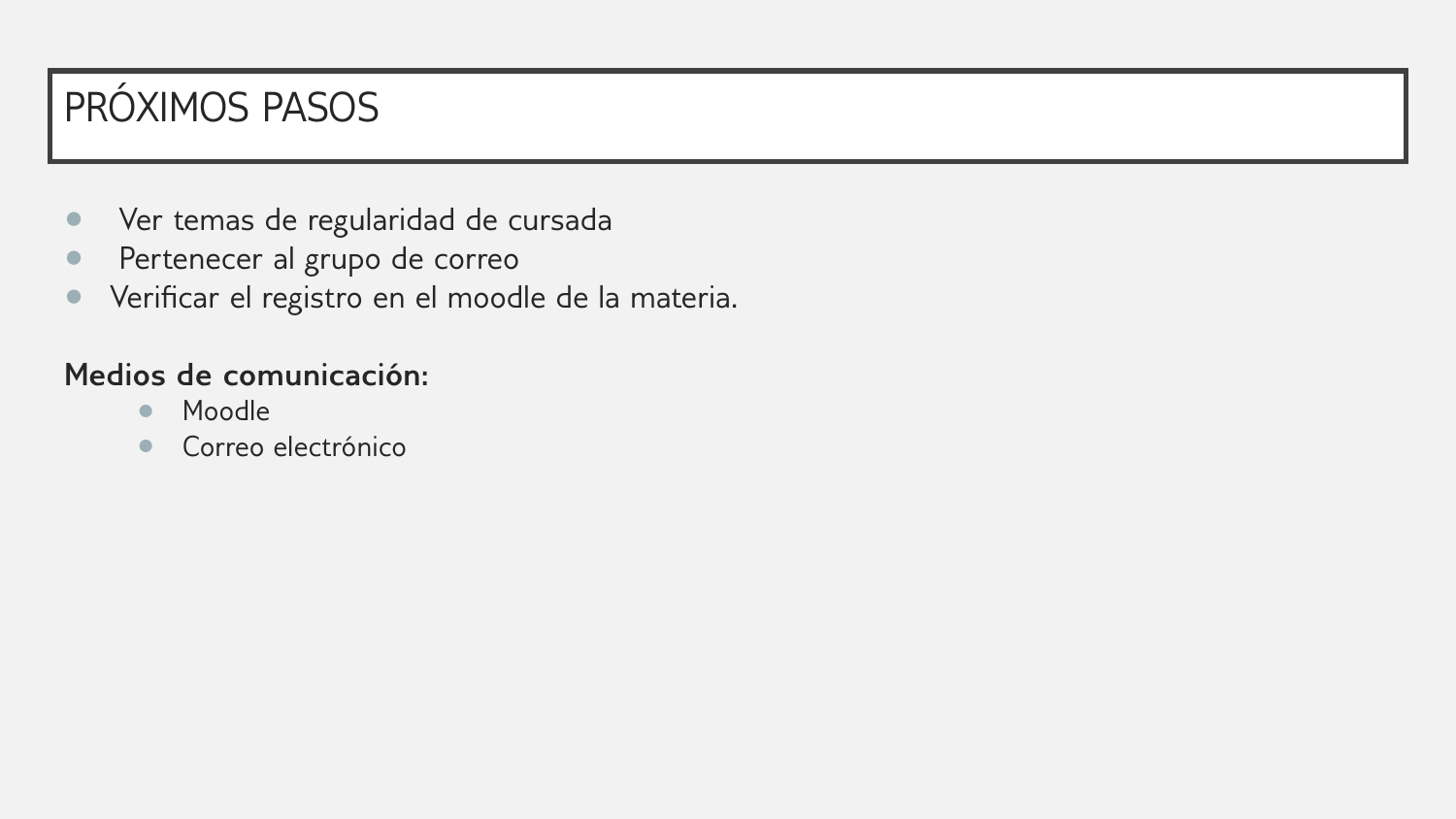

# PRÓXIMOS PASOS
Ver temas de regularidad de cursada
 Pertenecer al grupo de correo
Verificar el registro en el moodle de la materia.

Medios de comunicación:
Moodle
Correo electrónico